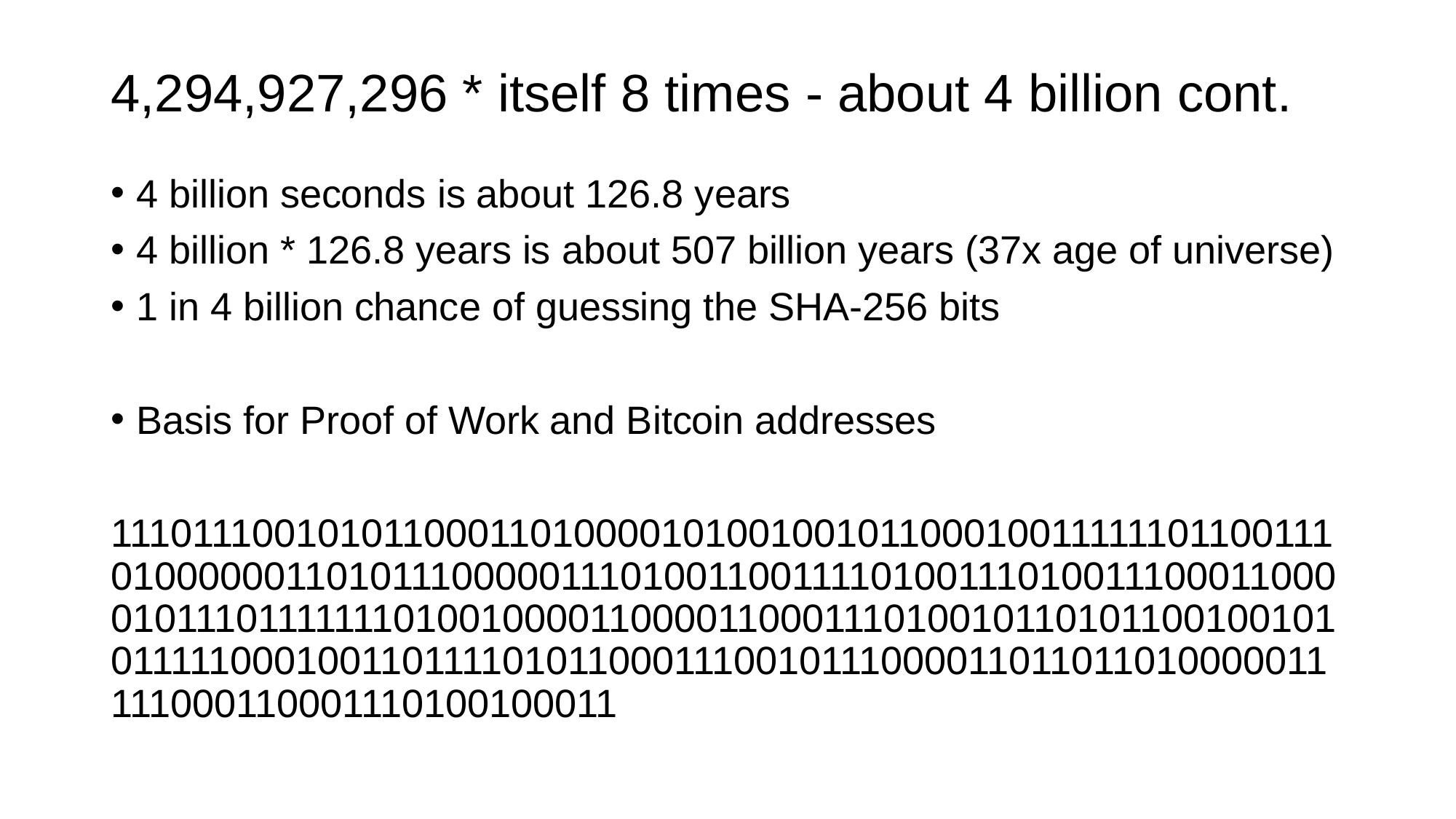

# 4,294,927,296 * itself 8 times - about 4 billion cont.
4 billion seconds is about 126.8 years
4 billion * 126.8 years is about 507 billion years (37x age of universe)
1 in 4 billion chance of guessing the SHA-256 bits

Basis for Proof of Work and Bitcoin addresses

1110111001010110001101000010100100101100010011111101100111010000001101011100000111010011001111010011101001110001100001011101111111010010000110000110001110100101101011001001010111110001001101111010110001110010111000011011011010000011111000110001110100100011